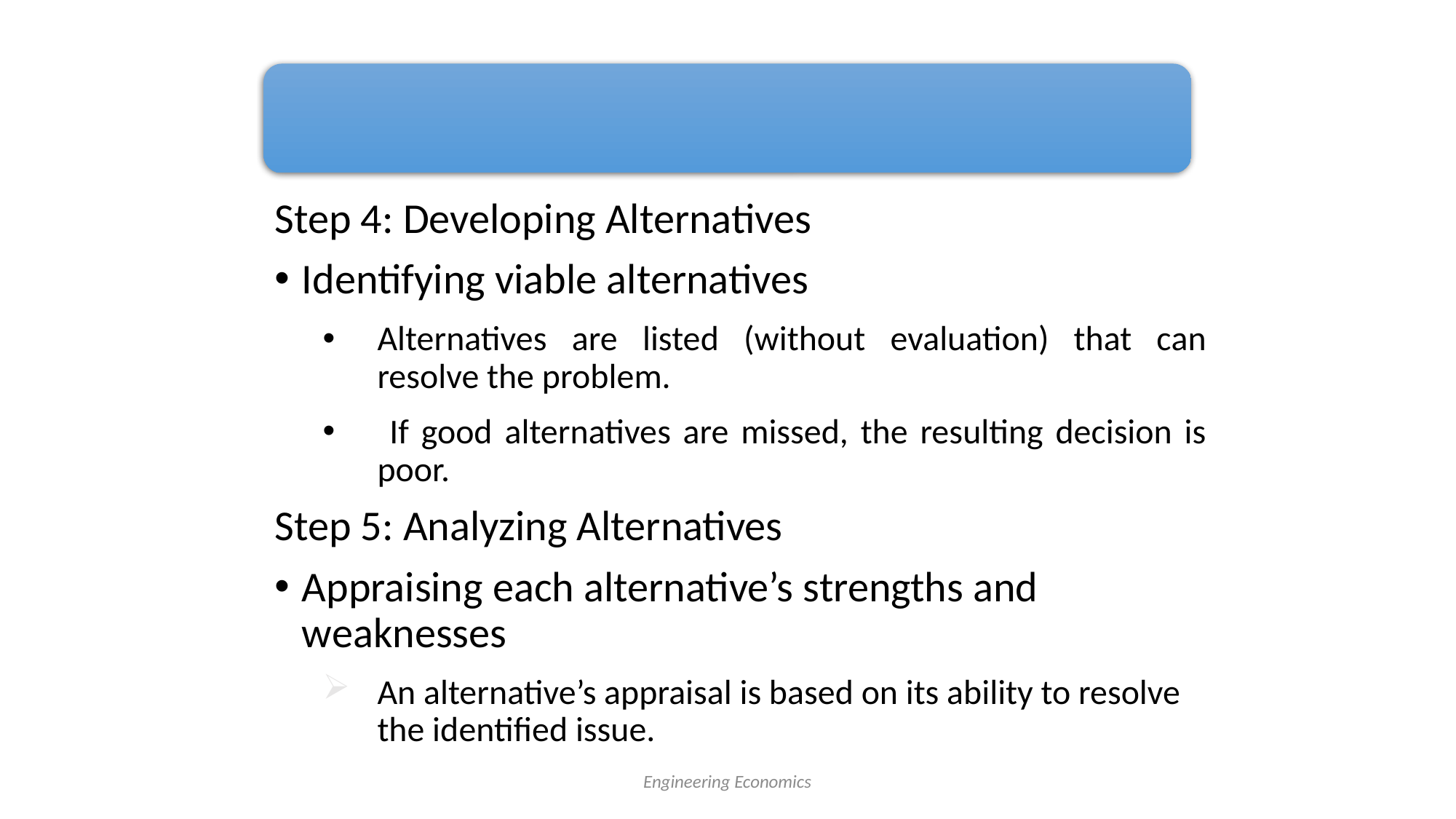

Step 4: Developing Alternatives
Identifying viable alternatives
Alternatives are listed (without evaluation) that can resolve the problem.
 If good alternatives are missed, the resulting decision is poor.
Step 5: Analyzing Alternatives
Appraising each alternative’s strengths and weaknesses
An alternative’s appraisal is based on its ability to resolve the identified issue.

Engineering Economics